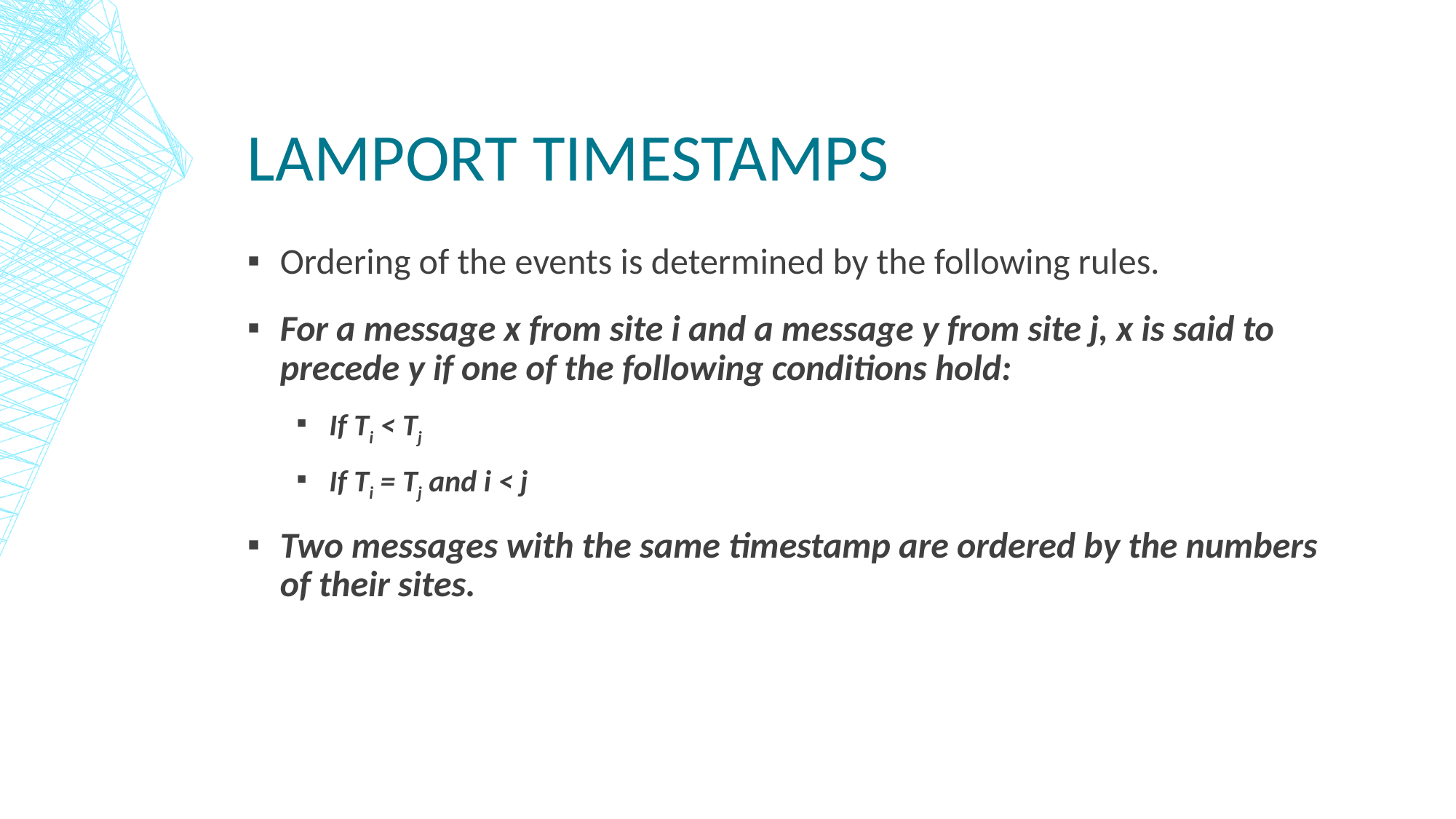

# Lamport timestamps
Ordering of the events is determined by the following rules.
For a message x from site i and a message y from site j, x is said to precede y if one of the following conditions hold:
If Ti < Tj
If Ti = Tj and i < j
Two messages with the same timestamp are ordered by the numbers of their sites.